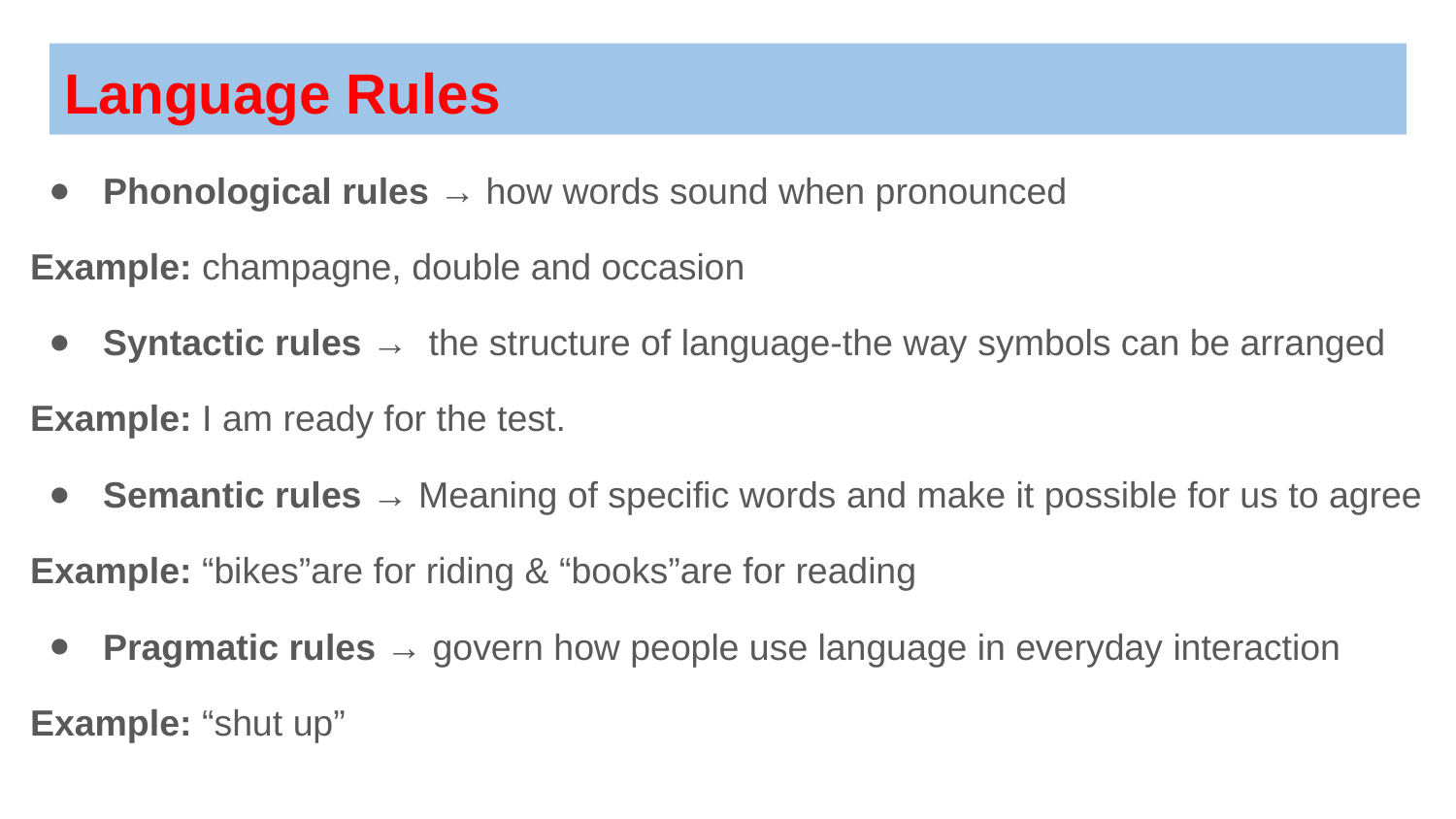

# Language Rules
Phonological rules → how words sound when pronounced
Example: champagne, double and occasion
Syntactic rules →  the structure of language-the way symbols can be arranged
Example: I am ready for the test.
Semantic rules → Meaning of specific words and make it possible for us to agree
Example: “bikes”are for riding & “books”are for reading
Pragmatic rules → govern how people use language in everyday interaction
Example: “shut up”